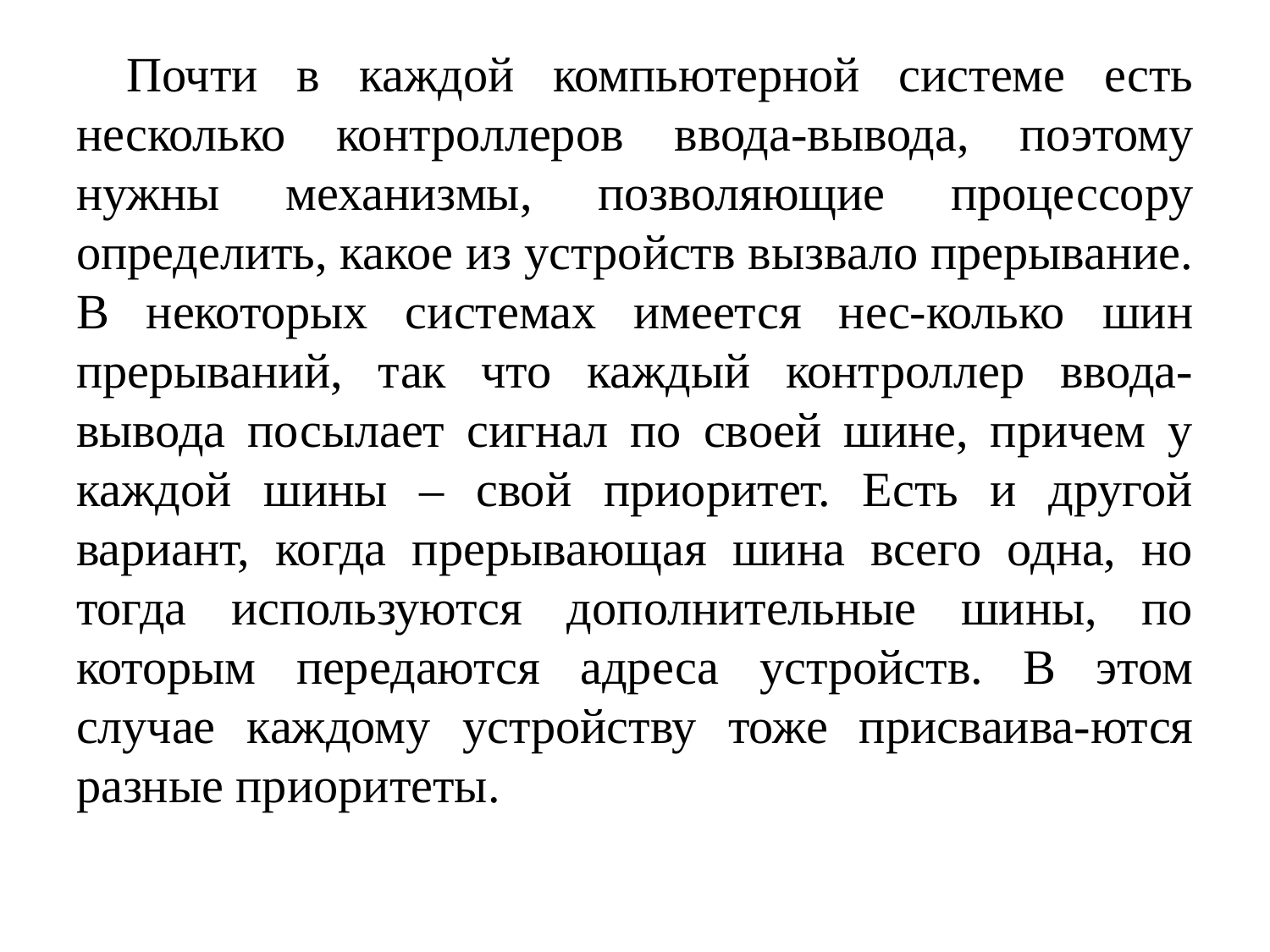

Почти в каждой компьютерной системе есть несколько контроллеров ввода-вывода, поэтому нужны механизмы, позволяющие процессору определить, какое из устройств вызвало прерывание. В некоторых системах имеется нес-колько шин прерываний, так что каждый контроллер ввода-вывода посылает сигнал по своей шине, причем у каждой шины – свой приоритет. Есть и другой вариант, когда прерывающая шина всего одна, но тогда используются дополнительные шины, по которым передаются адреса устройств. В этом случае каждому устройству тоже присваива-ются разные приоритеты.